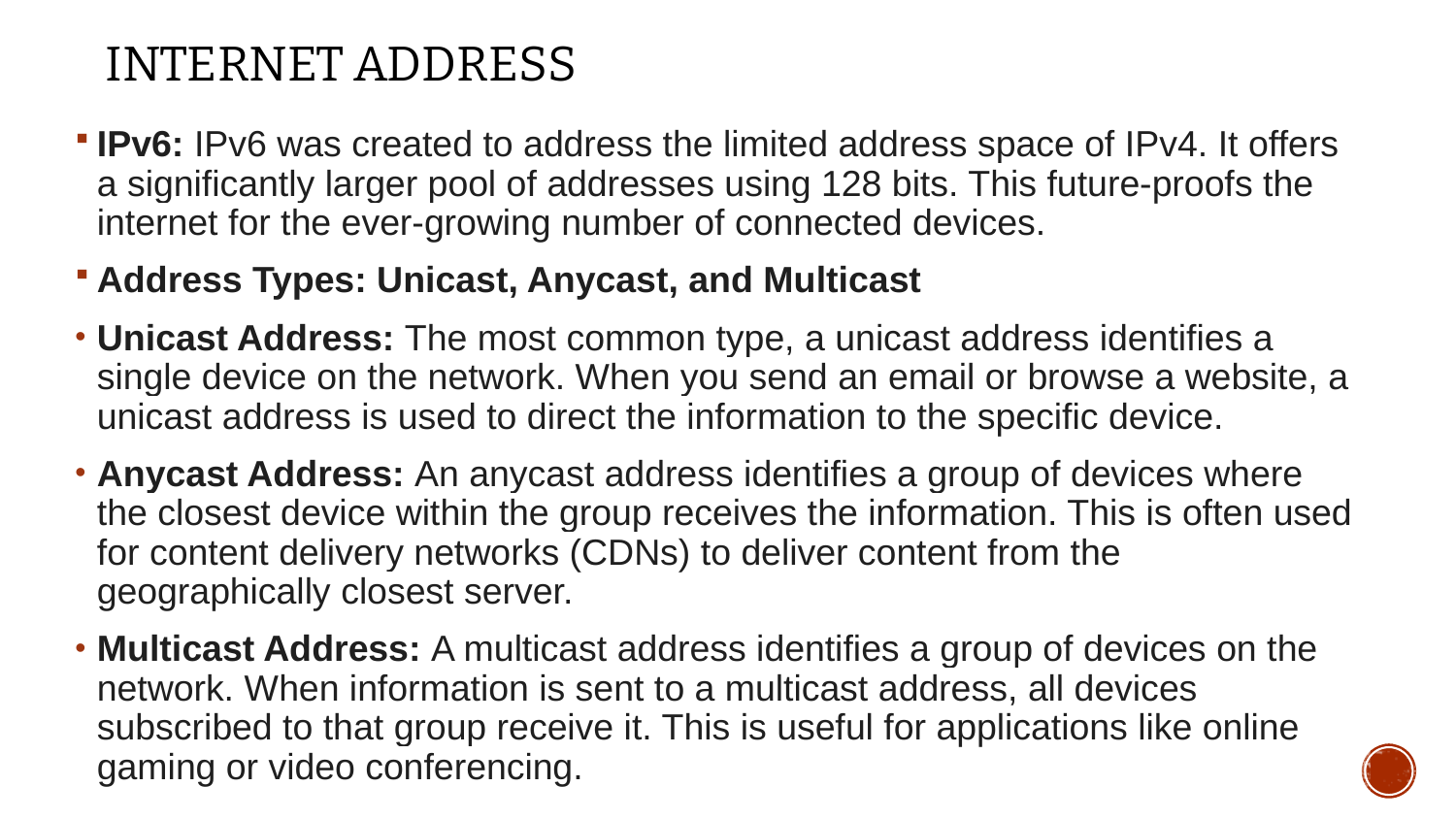

Internet address
IPv6: IPv6 was created to address the limited address space of IPv4. It offers a significantly larger pool of addresses using 128 bits. This future-proofs the internet for the ever-growing number of connected devices.
Address Types: Unicast, Anycast, and Multicast
Unicast Address: The most common type, a unicast address identifies a single device on the network. When you send an email or browse a website, a unicast address is used to direct the information to the specific device.
Anycast Address: An anycast address identifies a group of devices where the closest device within the group receives the information. This is often used for content delivery networks (CDNs) to deliver content from the geographically closest server.
Multicast Address: A multicast address identifies a group of devices on the network. When information is sent to a multicast address, all devices subscribed to that group receive it. This is useful for applications like online gaming or video conferencing.